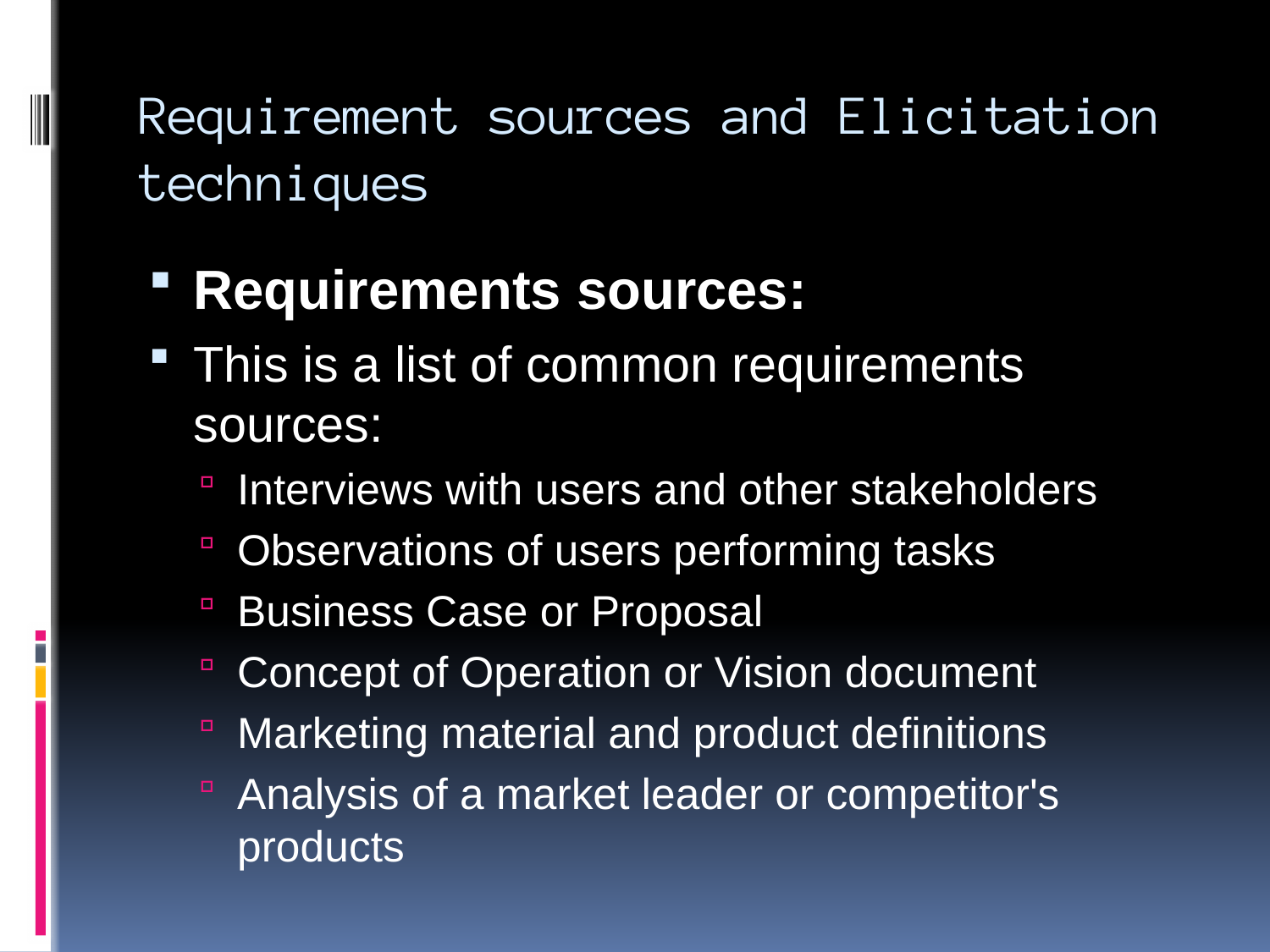

# Requirement sources and Elicitation techniques
Requirements sources:
This is a list of common requirements sources:
Interviews with users and other stakeholders
Observations of users performing tasks
Business Case or Proposal
Concept of Operation or Vision document
Marketing material and product definitions
Analysis of a market leader or competitor's products